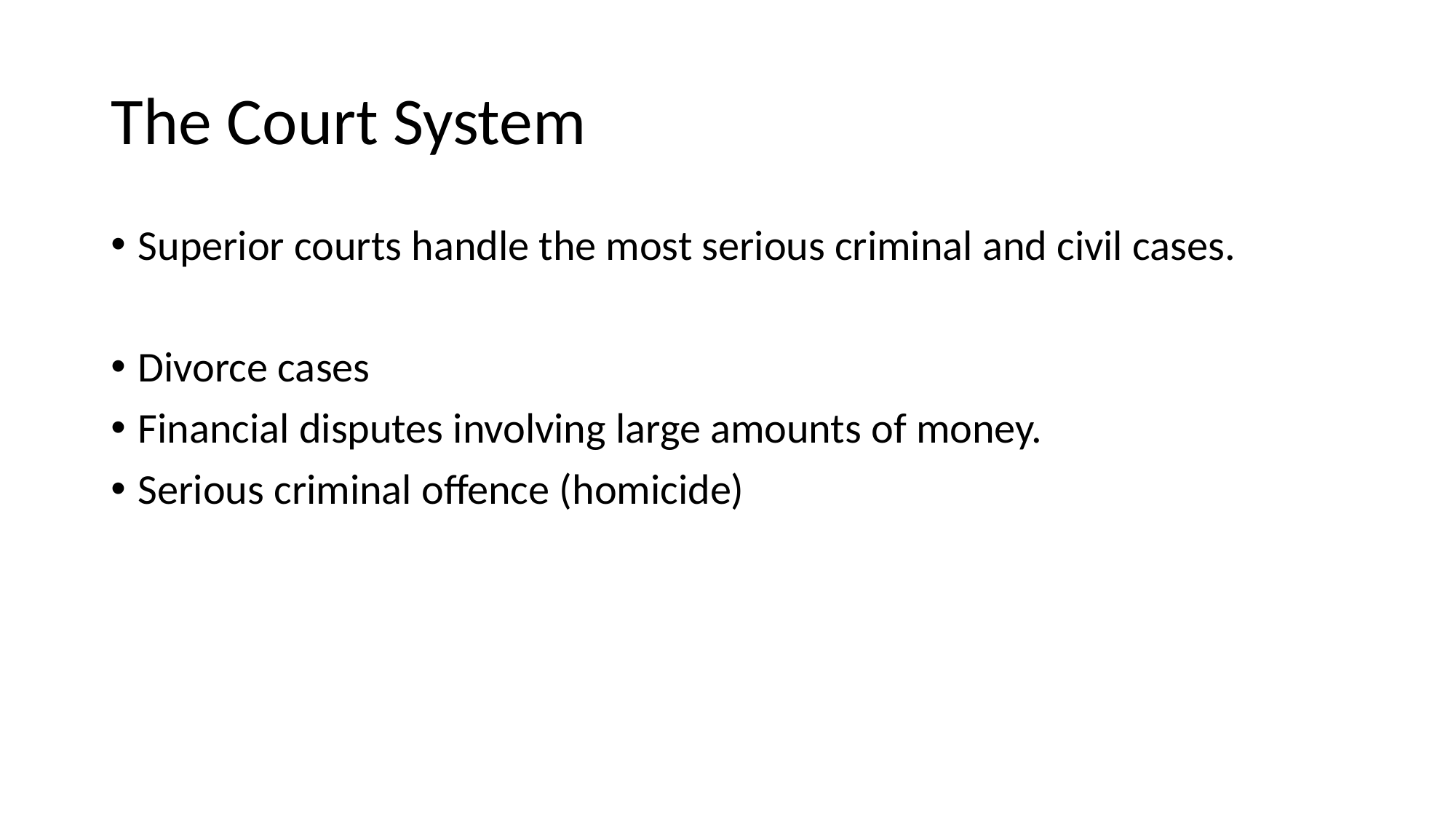

# The Court System
Superior courts handle the most serious criminal and civil cases.

Divorce cases
Financial disputes involving large amounts of money.
Serious criminal offence (homicide)